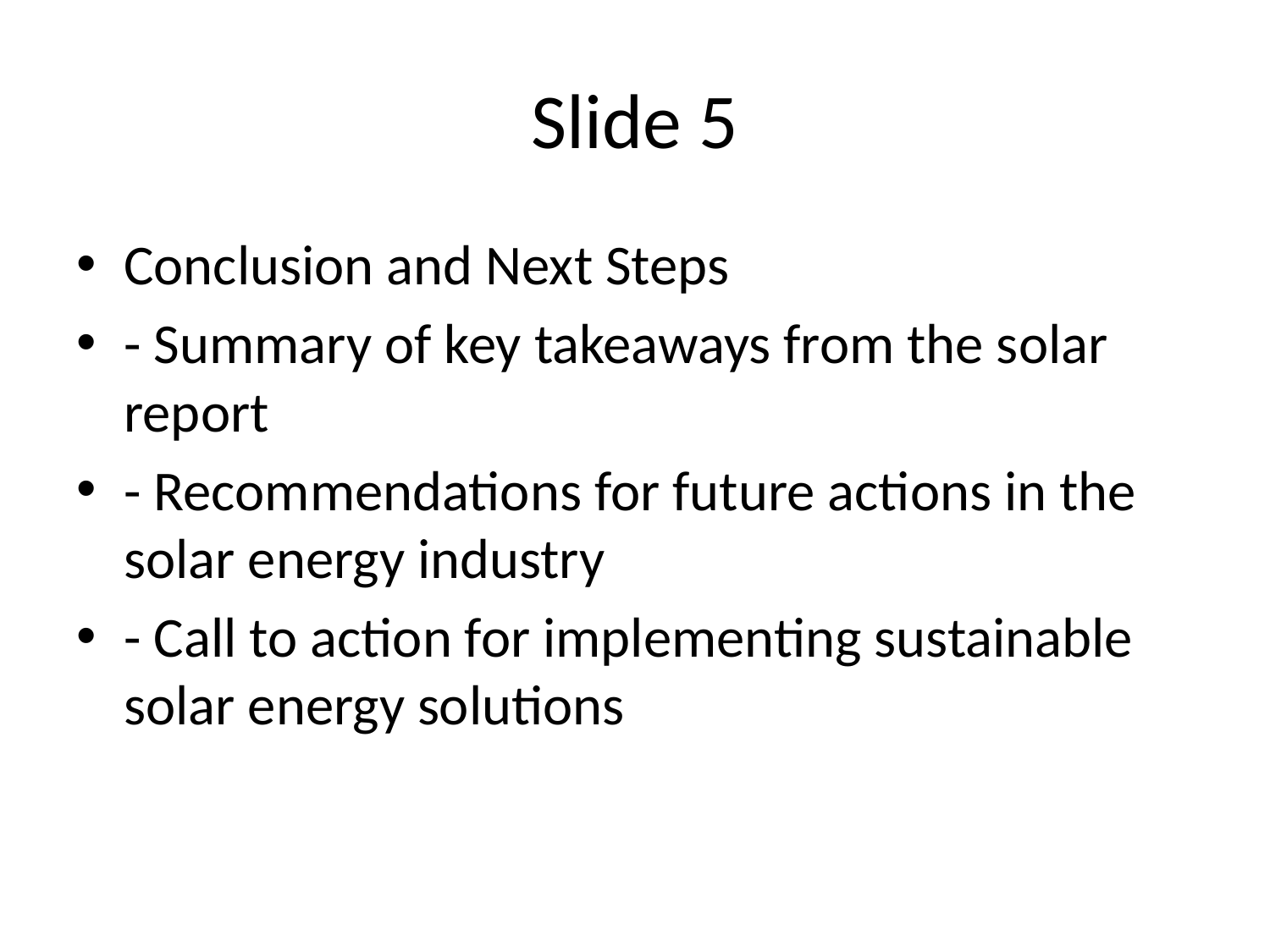

# Slide 5
Conclusion and Next Steps
- Summary of key takeaways from the solar report
- Recommendations for future actions in the solar energy industry
- Call to action for implementing sustainable solar energy solutions